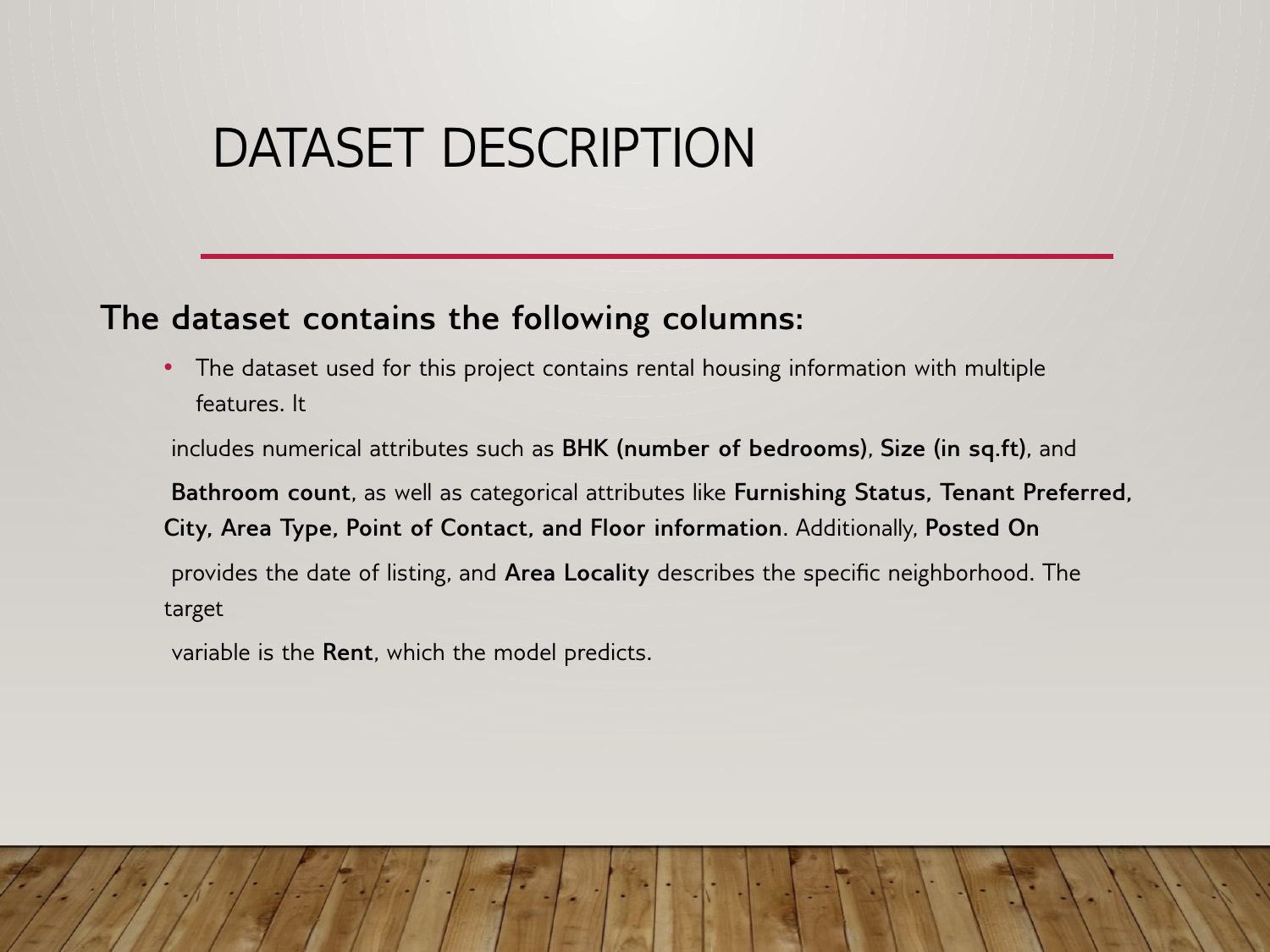

# Dataset Description
The dataset contains the following columns:
The dataset used for this project contains rental housing information with multiple features. It
 includes numerical attributes such as BHK (number of bedrooms), Size (in sq.ft), and
 Bathroom count, as well as categorical attributes like Furnishing Status, Tenant Preferred, City, Area Type, Point of Contact, and Floor information. Additionally, Posted On
 provides the date of listing, and Area Locality describes the specific neighborhood. The target
 variable is the Rent, which the model predicts.